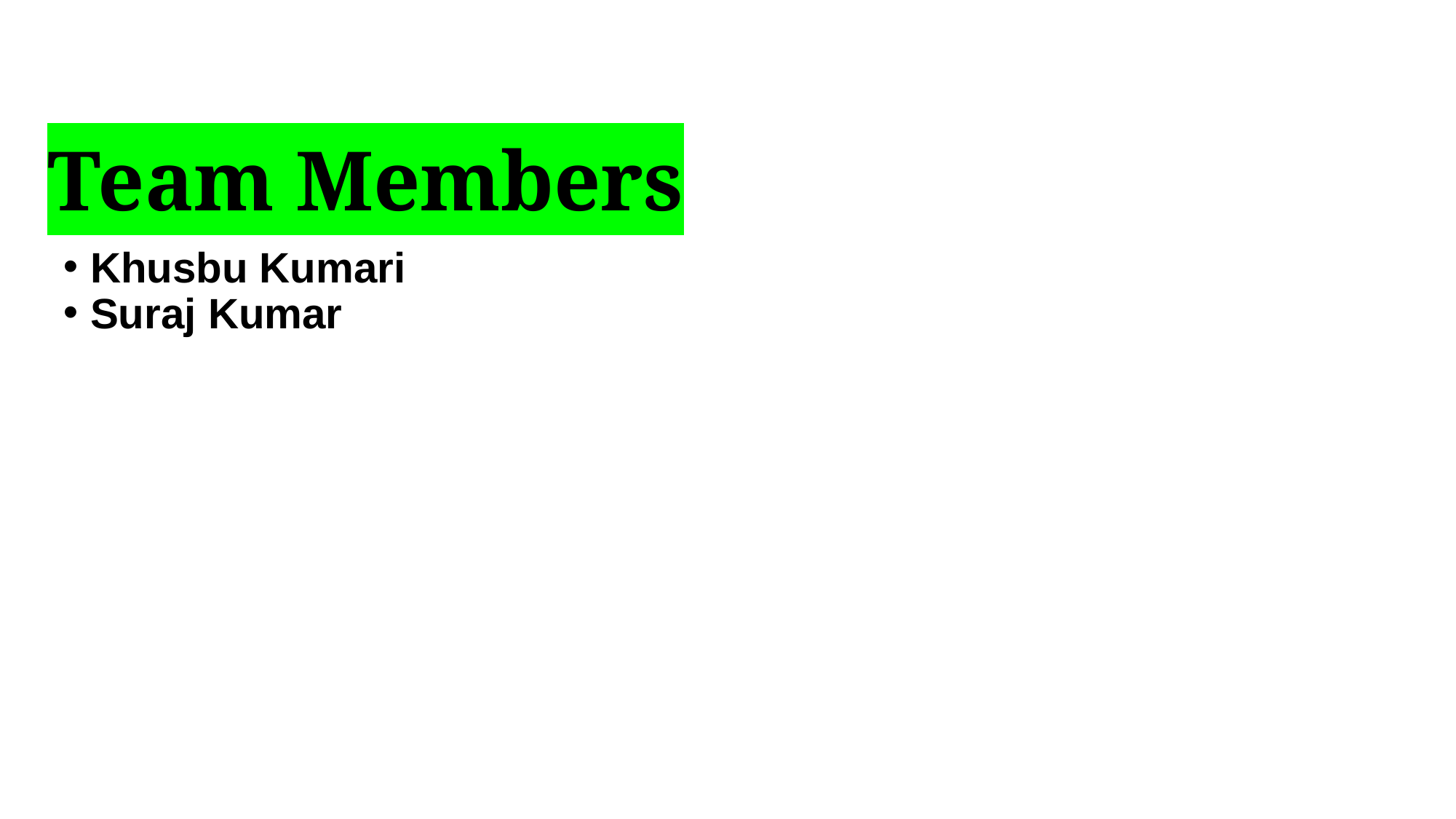

# Team Members
Khusbu Kumari
Suraj Kumar